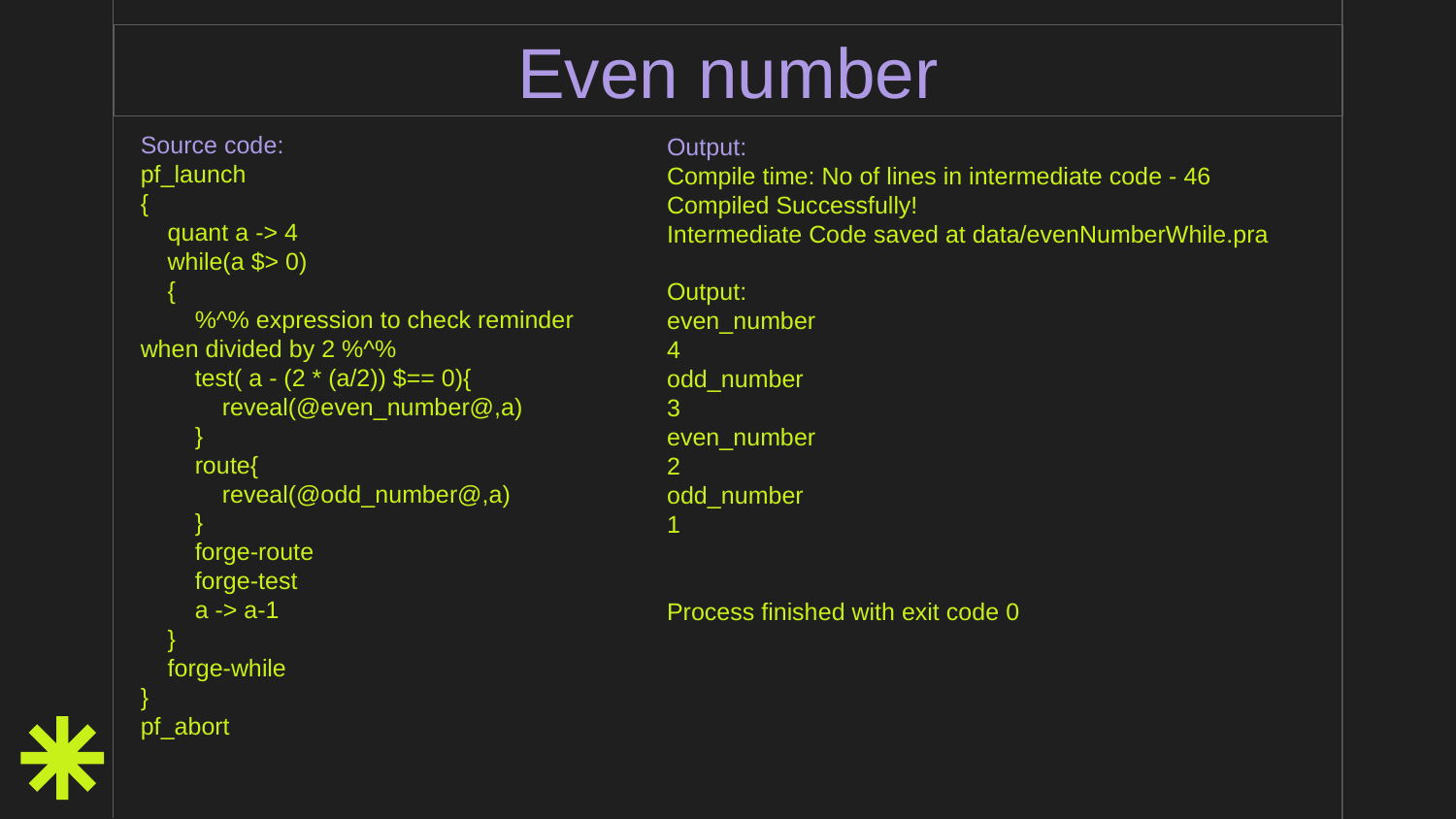

# Even number
Source code:
pf_launch
{
    quant a -> 4
    while(a $> 0)
    {
        %^% expression to check reminder when divided by 2 %^%
        test( a - (2 * (a/2)) $== 0){
            reveal(@even_number@,a)
        }
        route{
            reveal(@odd_number@,a)
        }
        forge-route
        forge-test
        a -> a-1
    }
    forge-while
}
pf_abort
Output:
Compile time: No of lines in intermediate code - 46
Compiled Successfully!
Intermediate Code saved at data/evenNumberWhile.pra

Output:
even_number
4
odd_number
3
even_number
2
odd_number
1

Process finished with exit code 0